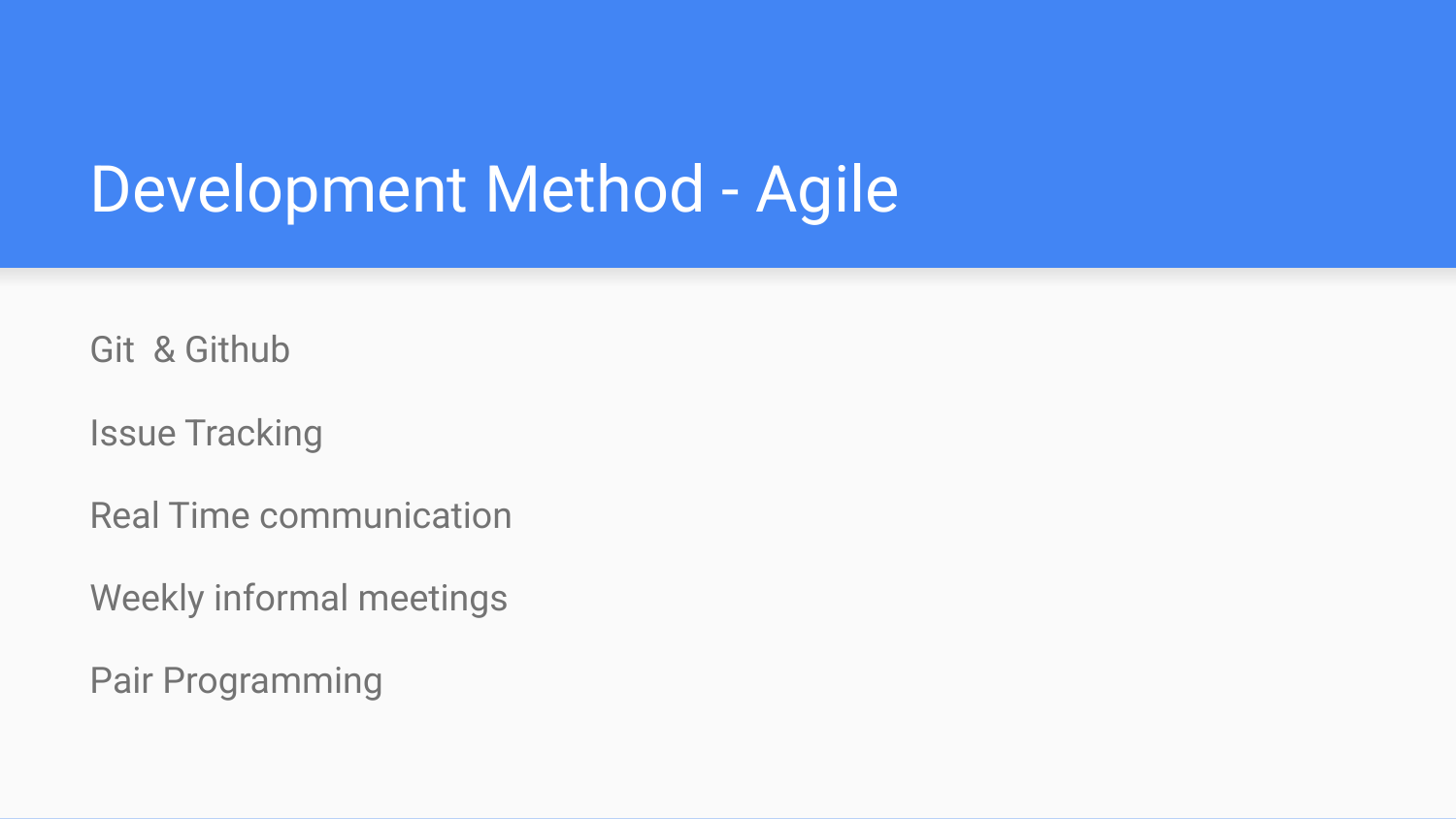

# Development Method - Agile
Git  & Github
Issue Tracking
Real Time communication
Weekly informal meetings
Pair Programming